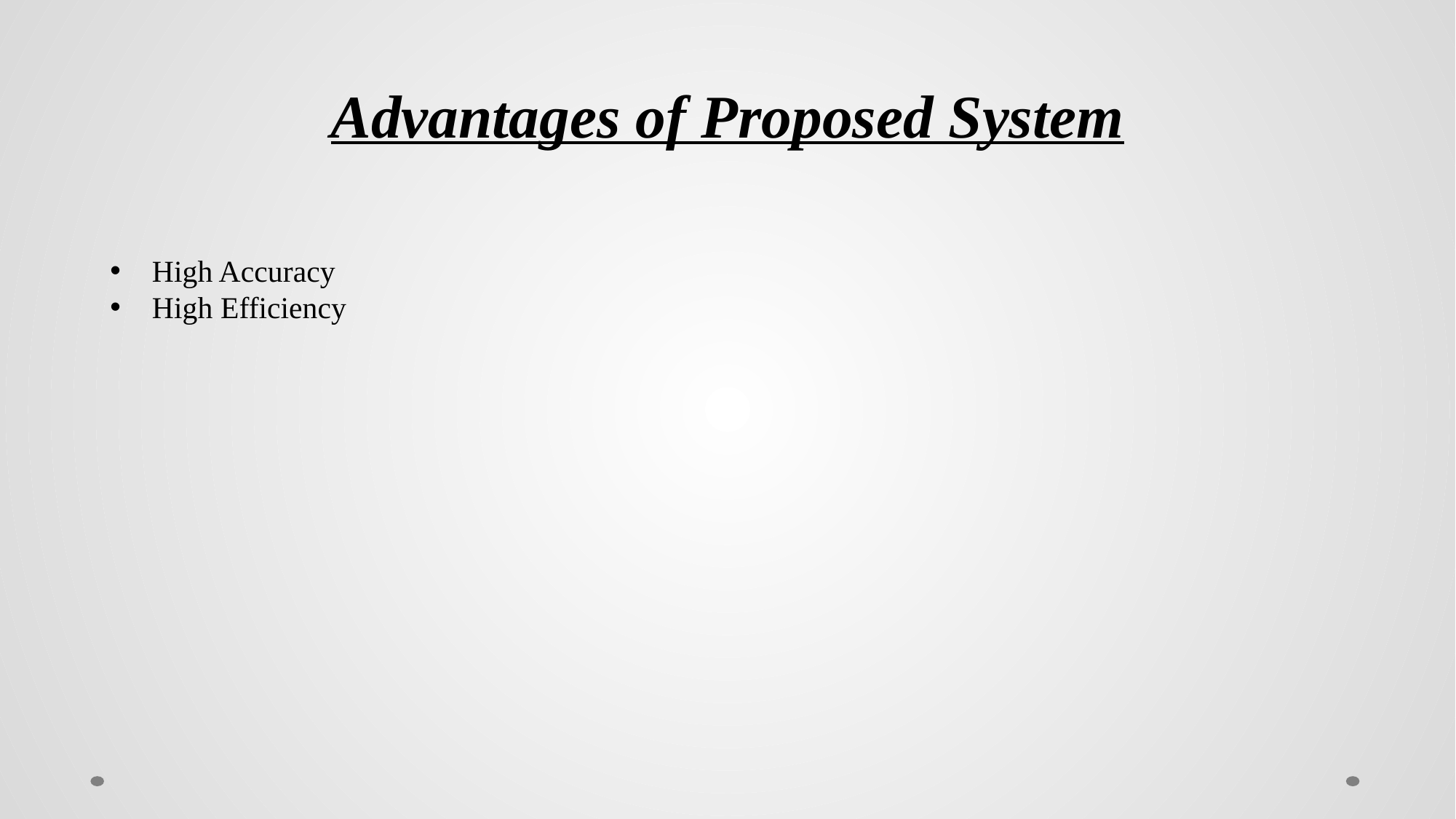

Advantages of Proposed System
 High Accuracy
 High Efficiency